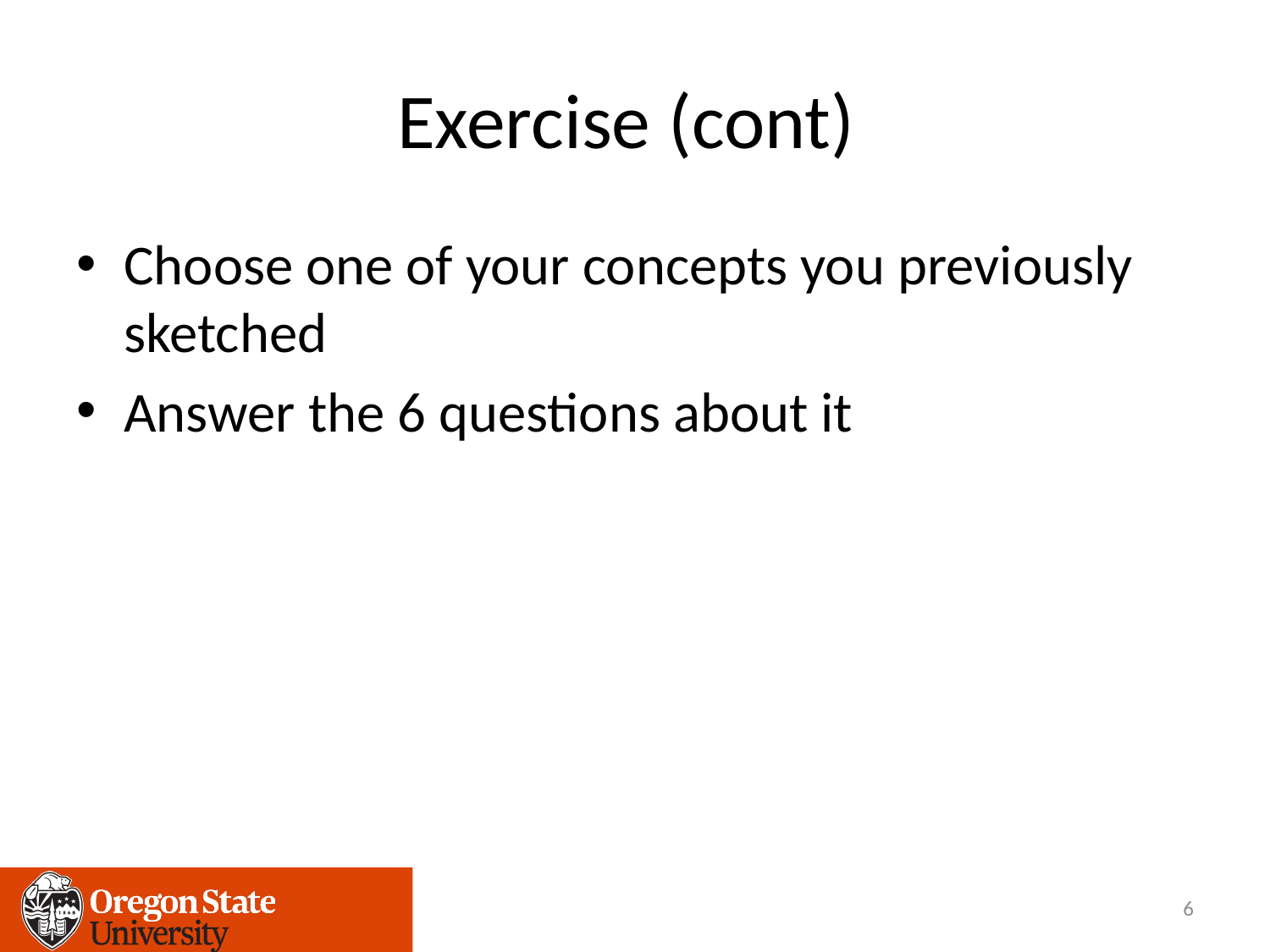

# Exercise (cont)
Choose one of your concepts you previously sketched
Answer the 6 questions about it

6